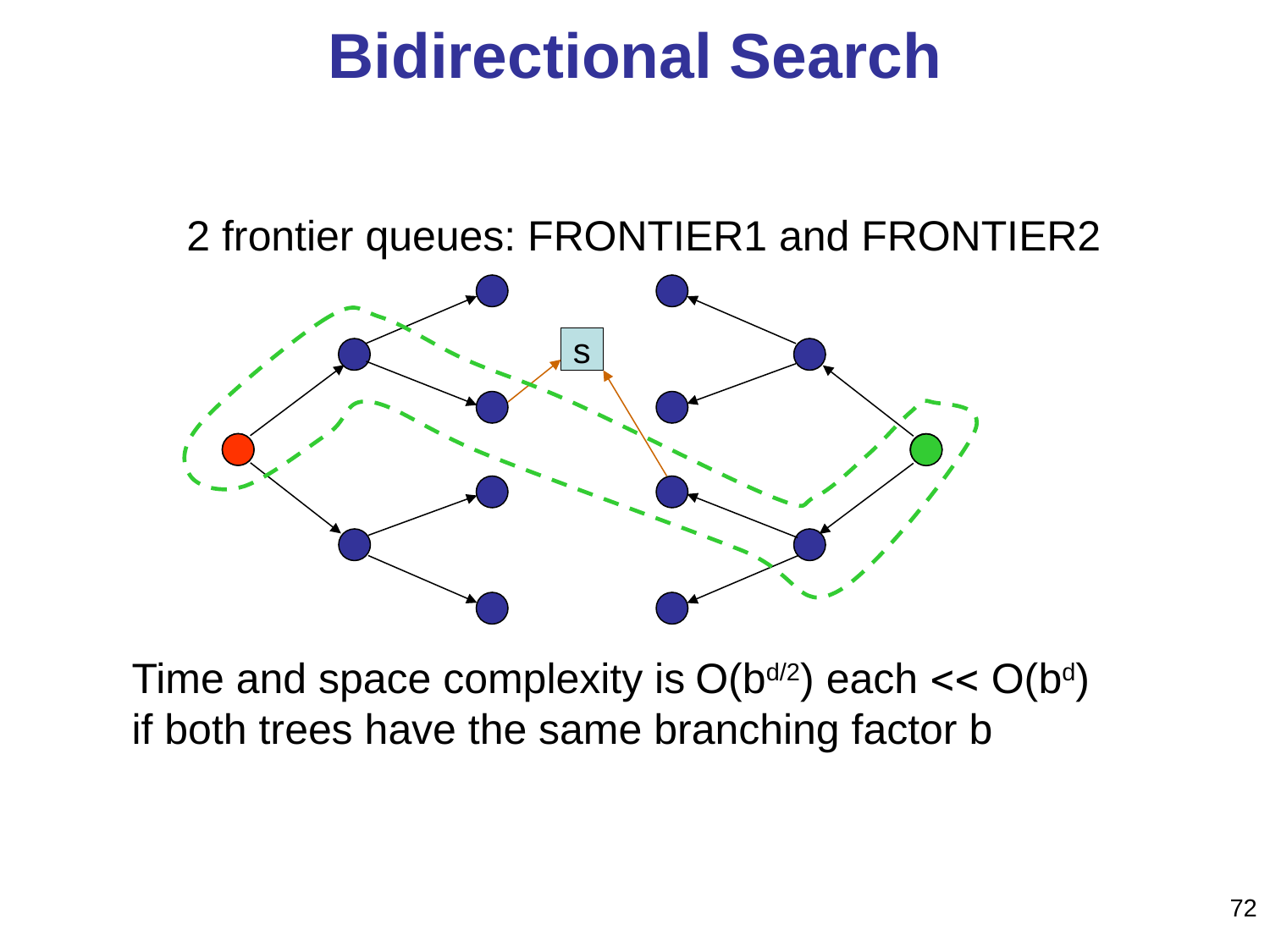

# Bidirectional Search
2 frontier queues: FRONTIER1 and FRONTIER2

s

Time and space complexity is O(bd/2) each << O(bd)
if both trees have the same branching factor b
72